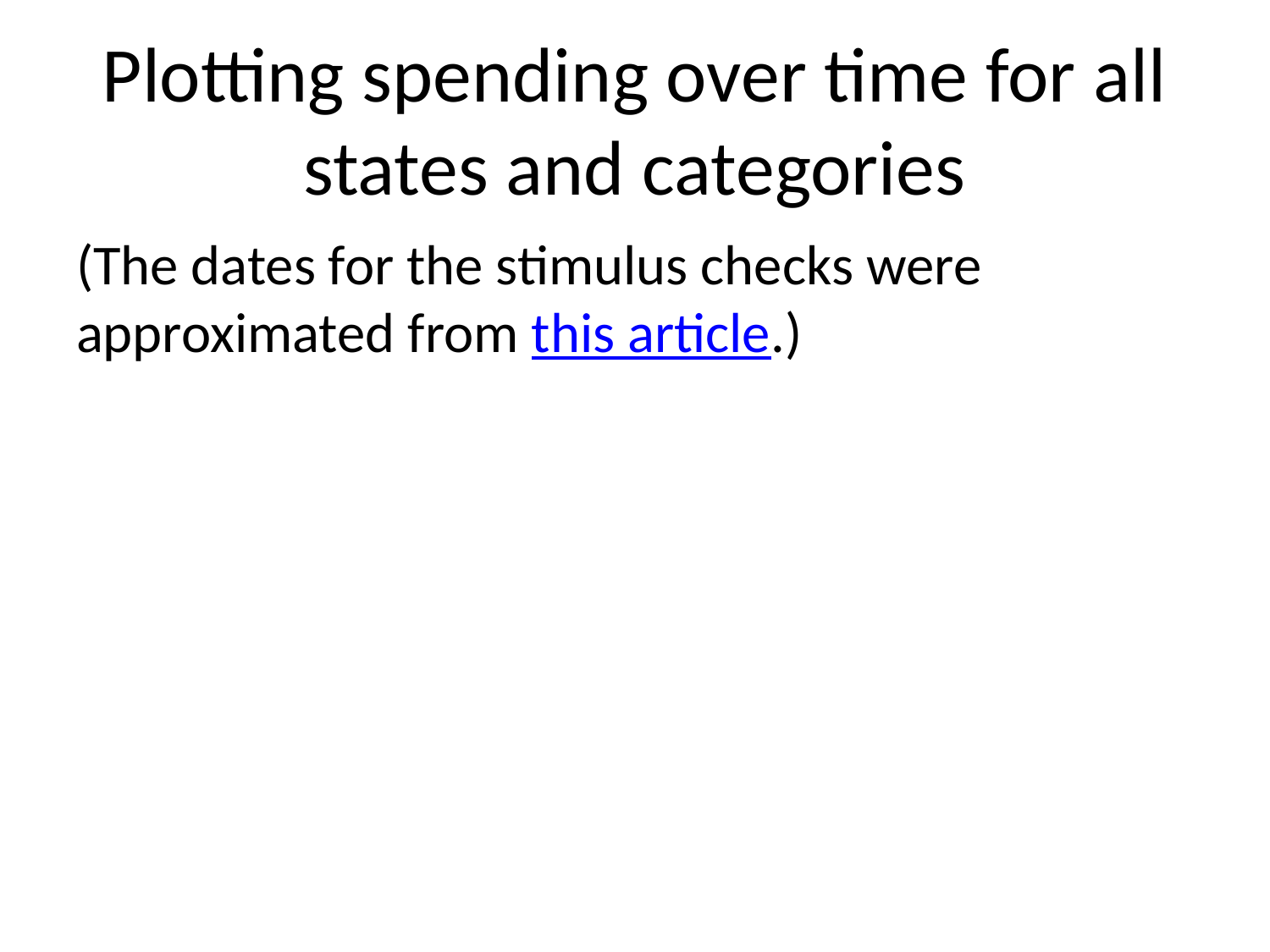

# Plotting spending over time for all states and categories
(The dates for the stimulus checks were approximated from this article.)